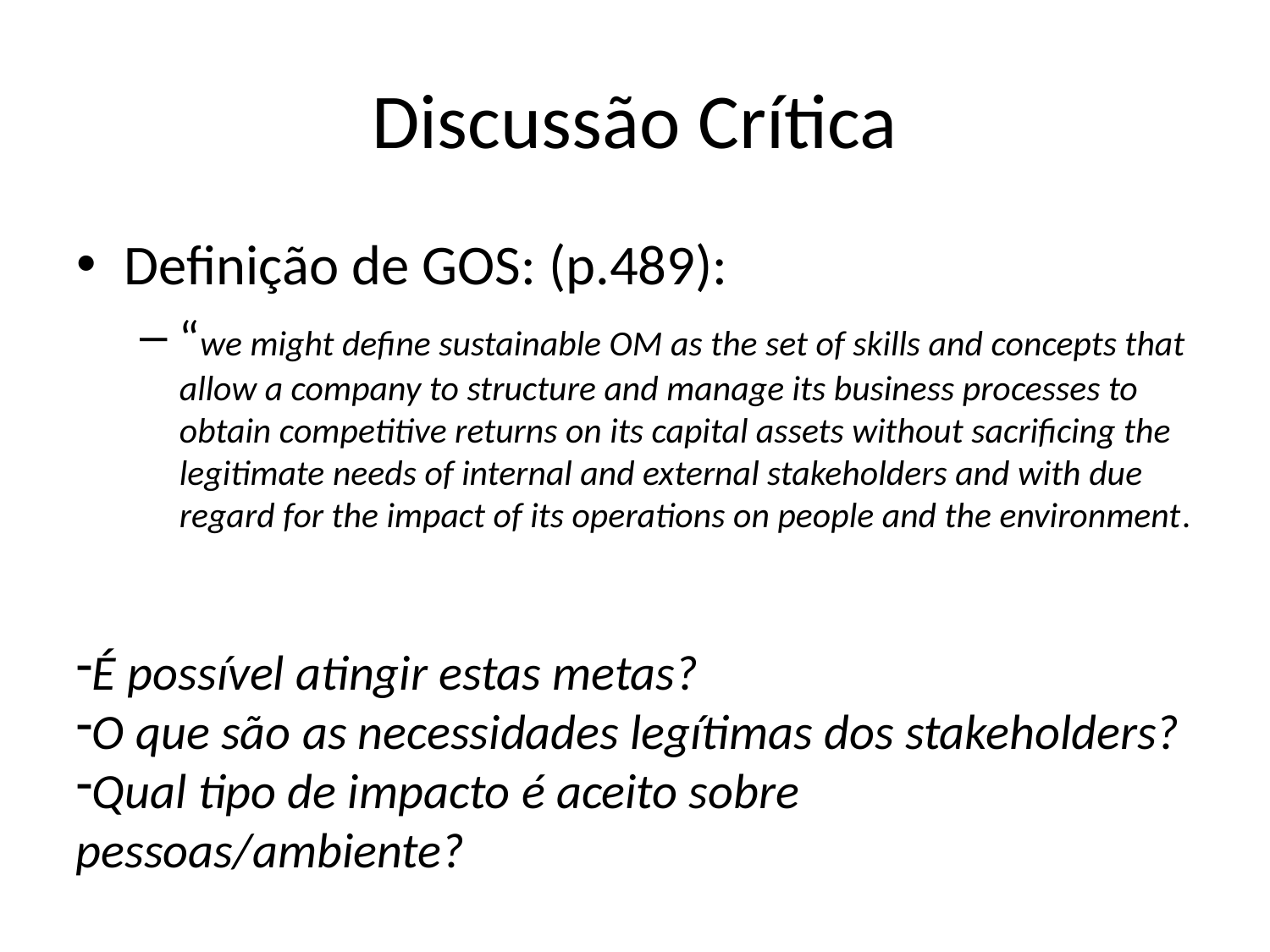

# Discussão Crítica
Definição de GOS: (p.489):
“we might define sustainable OM as the set of skills and concepts that allow a company to structure and manage its business processes to obtain competitive returns on its capital assets without sacrificing the legitimate needs of internal and external stakeholders and with due regard for the impact of its operations on people and the environment.

É possível atingir estas metas?
O que são as necessidades legítimas dos stakeholders?
Qual tipo de impacto é aceito sobre pessoas/ambiente?